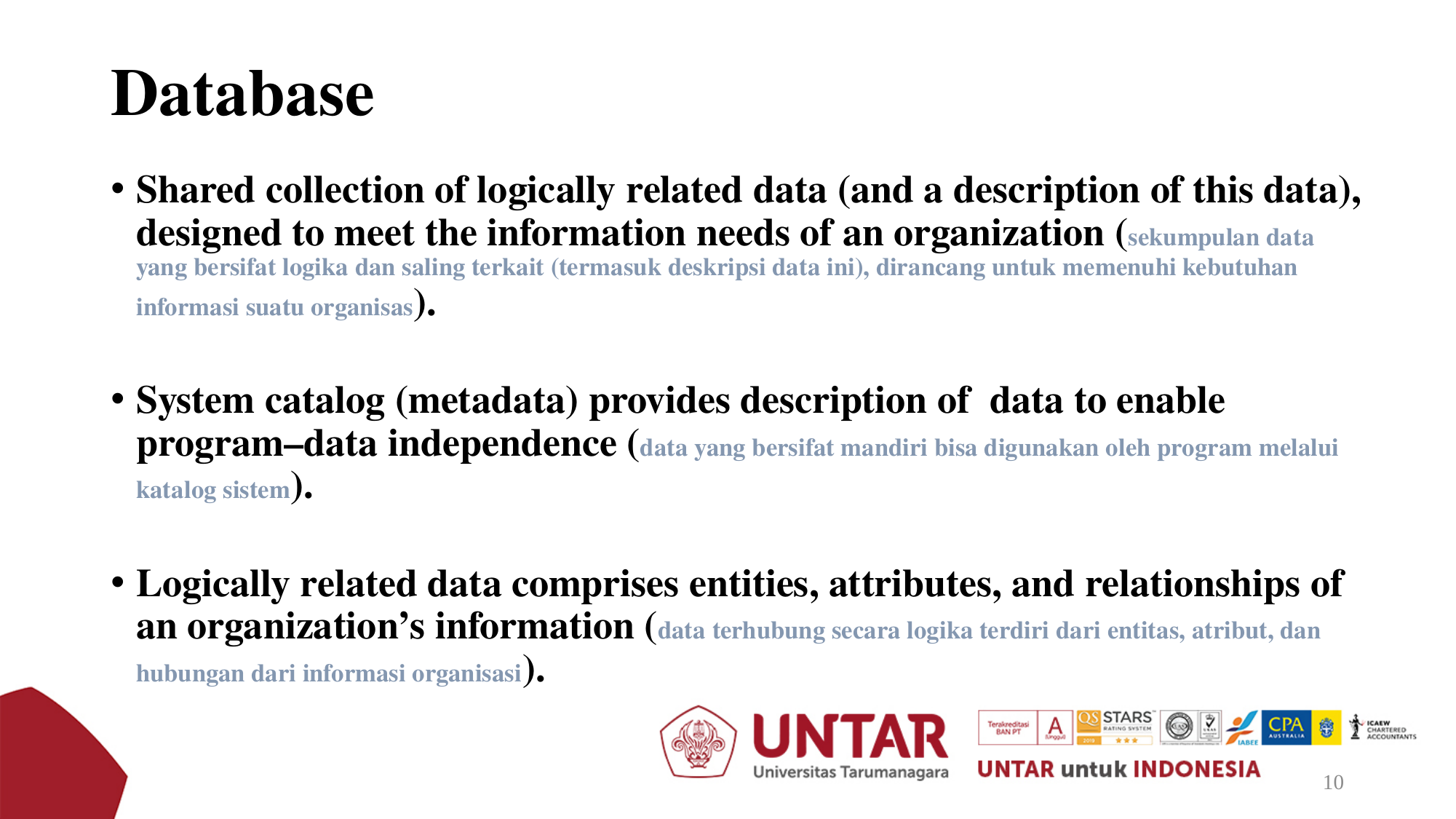

Database
Shared collection of logically related data (and a description of this data), designed to meet the information needs of an organization (sekumpulan data yang bersifat logika dan saling terkait (termasuk deskripsi data ini), dirancang untuk memenuhi kebutuhan informasi suatu organisas).

System catalog (metadata) provides description of  data to enable program–data independence (data yang bersifat mandiri bisa digunakan oleh program melalui katalog sistem).

Logically related data comprises entities, attributes, and relationships of an organization’s information (data terhubung secara logika terdiri dari entitas, atribut, dan hubungan dari informasi organisasi).
10